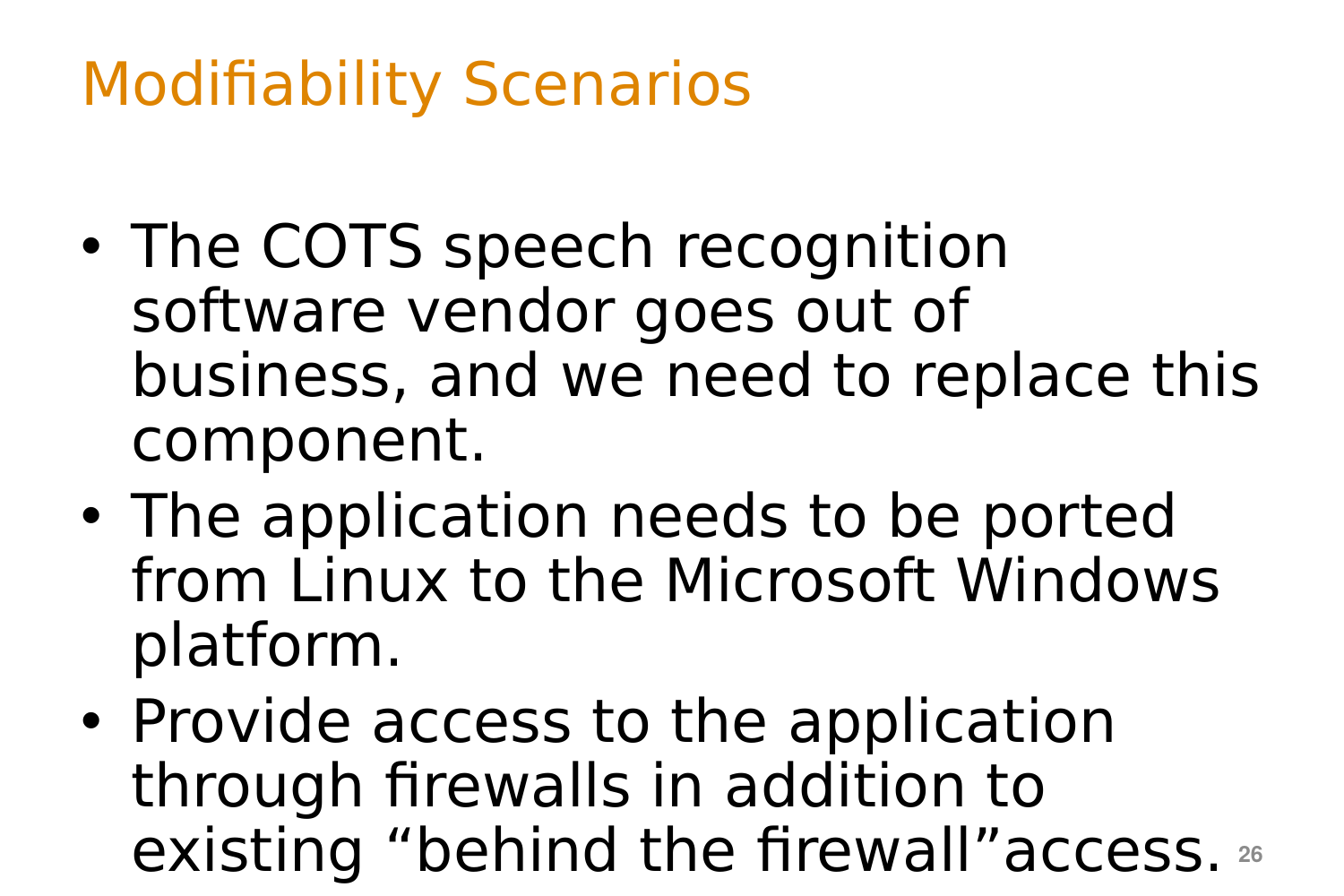

# Modifiability Scenarios
The COTS speech recognition software vendor goes out of business, and we need to replace this component.
The application needs to be ported from Linux to the Microsoft Windows platform.
Provide access to the application through firewalls in addition to existing “behind the firewall”access.

26